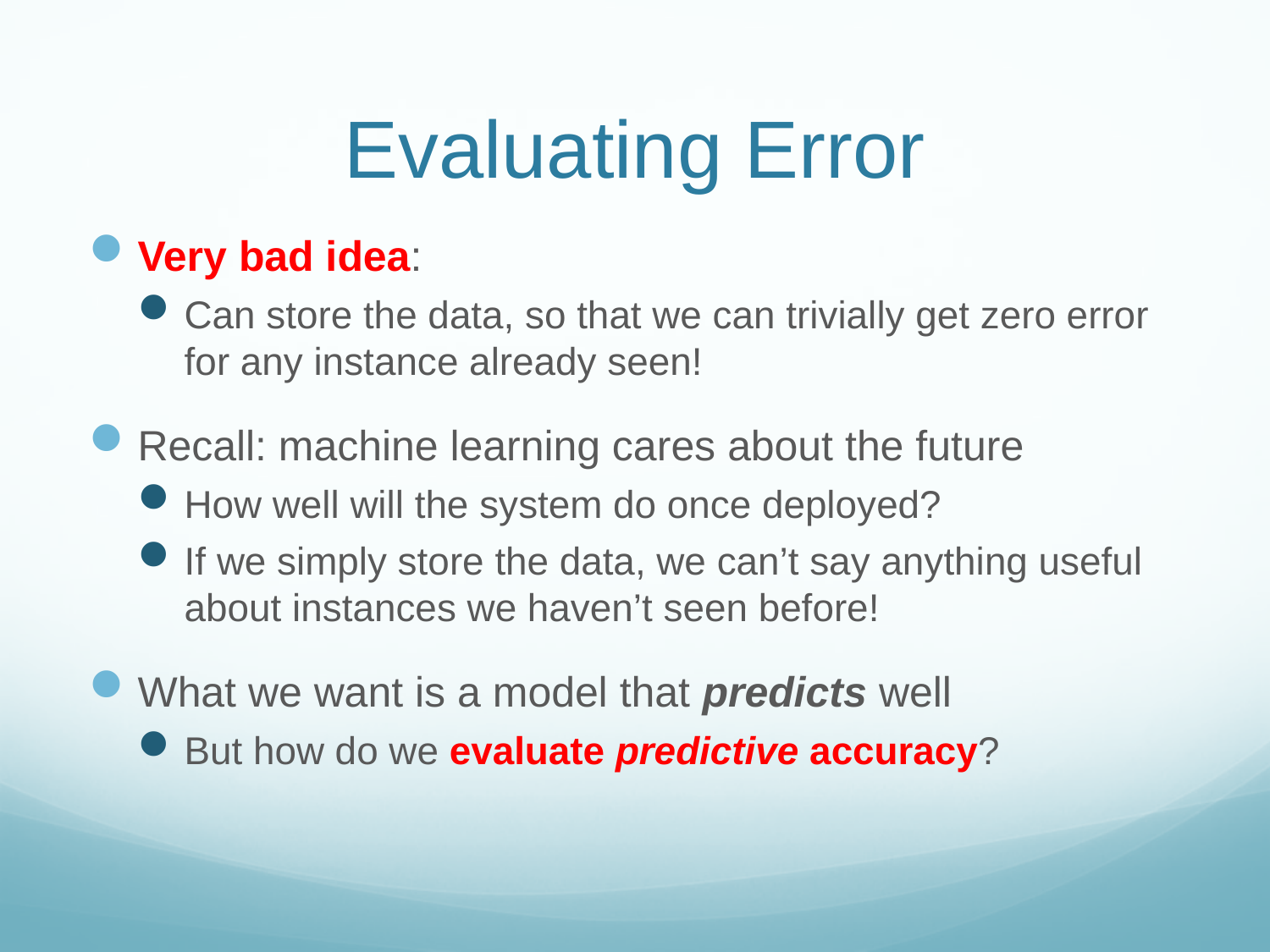

# Evaluating Error
Very bad idea:
Can store the data, so that we can trivially get zero error for any instance already seen!
Recall: machine learning cares about the future
How well will the system do once deployed?
If we simply store the data, we can’t say anything useful about instances we haven’t seen before!
What we want is a model that predicts well
But how do we evaluate predictive accuracy?